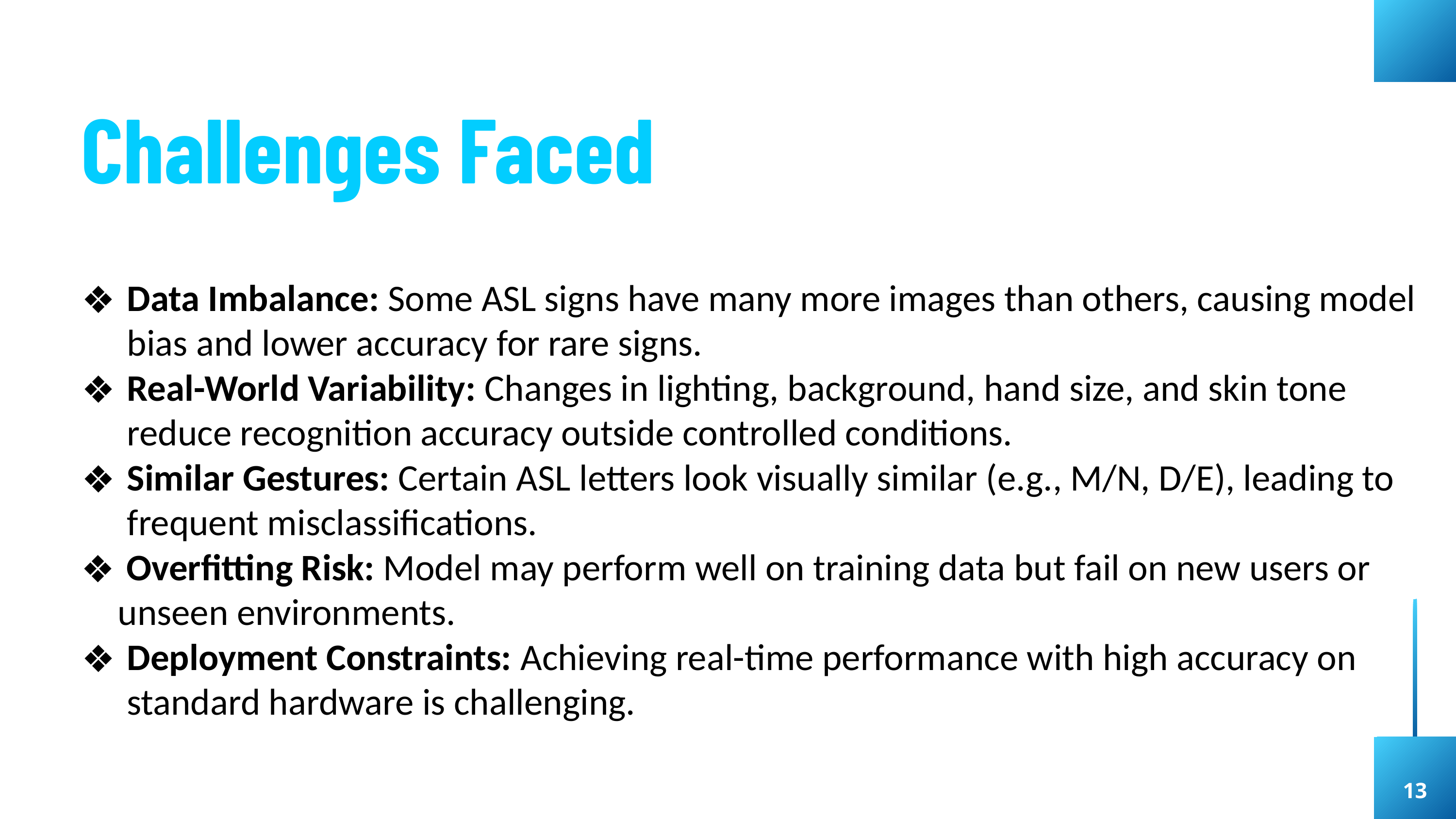

Challenges Faced
Data Imbalance: Some ASL signs have many more images than others, causing model bias and lower accuracy for rare signs.
Real-World Variability: Changes in lighting, background, hand size, and skin tone reduce recognition accuracy outside controlled conditions.
Similar Gestures: Certain ASL letters look visually similar (e.g., M/N, D/E), leading to frequent misclassifications.
 Overfitting Risk: Model may perform well on training data but fail on new users or unseen environments.
Deployment Constraints: Achieving real-time performance with high accuracy on standard hardware is challenging.

13